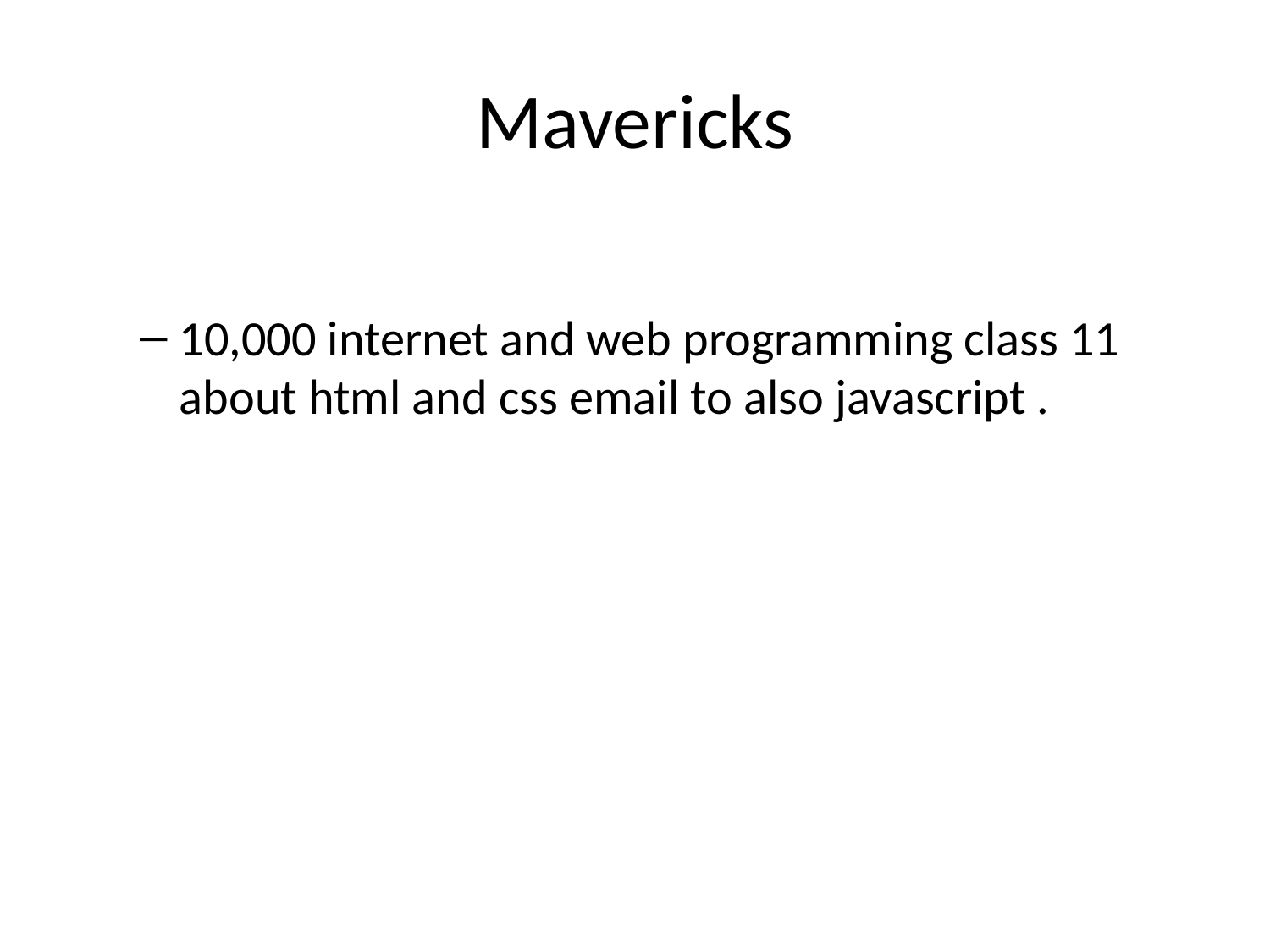

# Mavericks

10,000 internet and web programming class 11 about html and css email to also javascript .